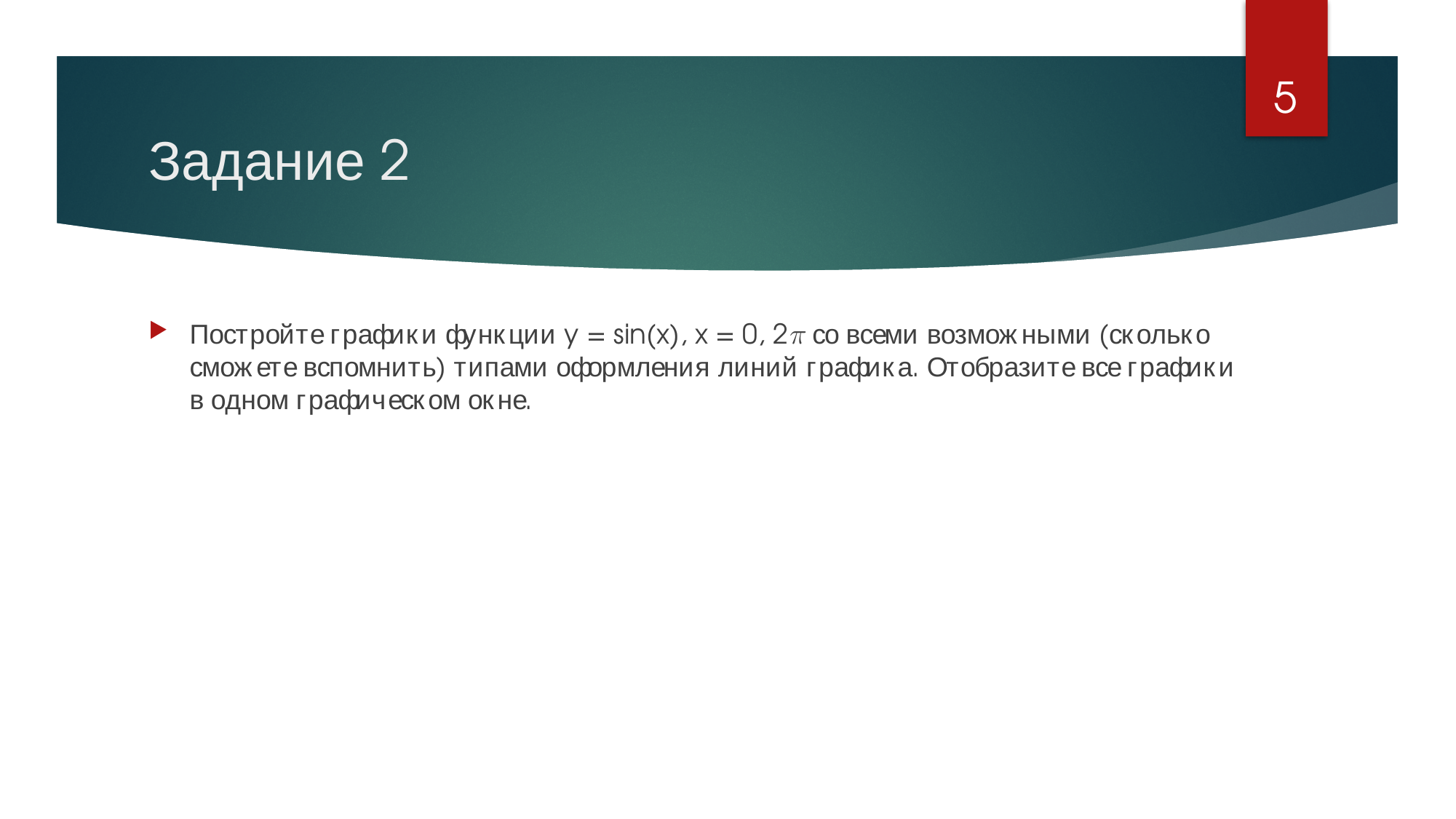

5
# Задание 2
Постройте графики функции y = sin(x), x = 0, 2𝜋 со всеми возможными (сколько сможете вспомнить) типами оформления линий графика. Отобразите все графики в одном графическом окне.